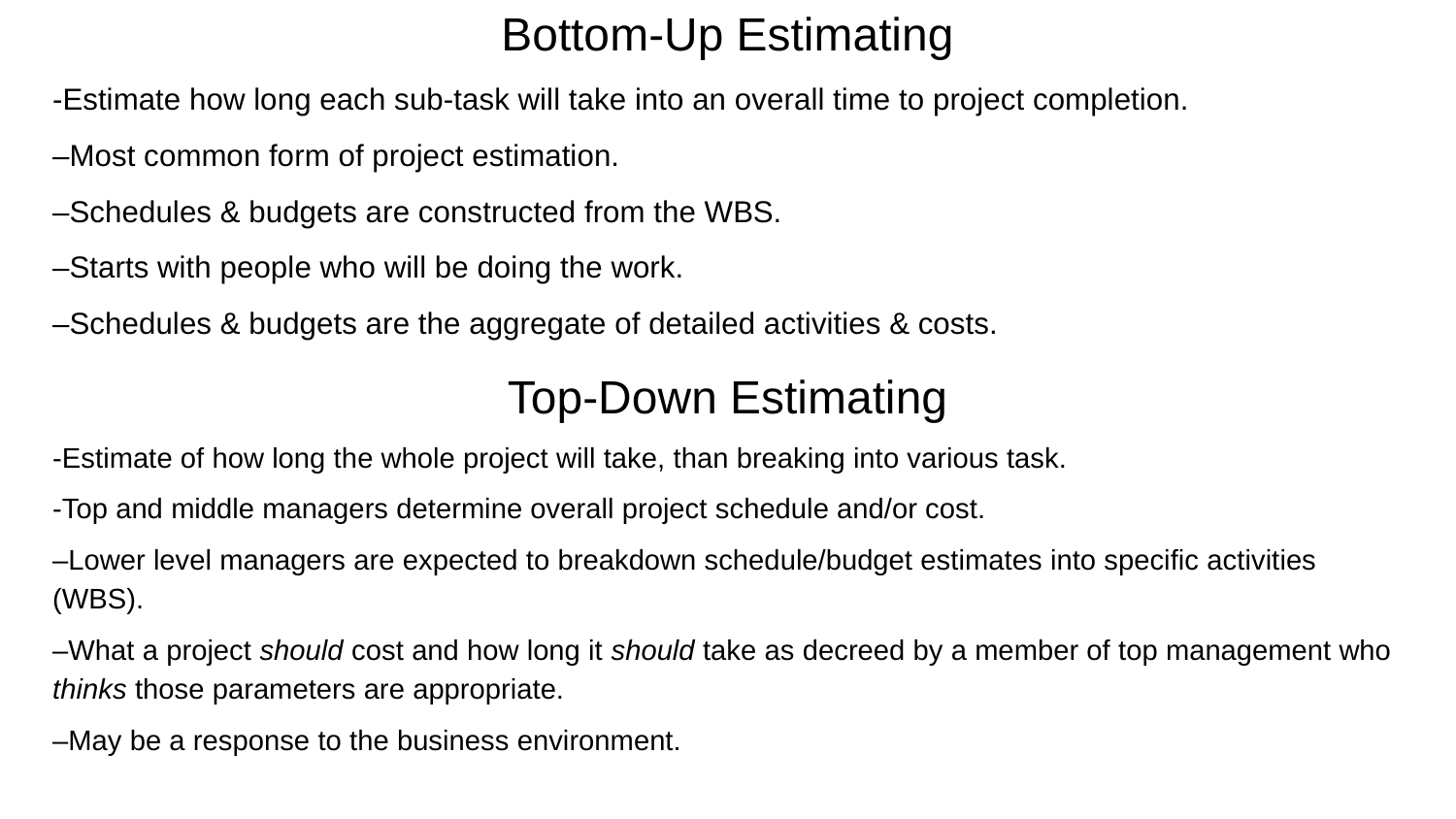

Bottom-Up Estimating
-Estimate how long each sub-task will take into an overall time to project completion.
–Most common form of project estimation.
–Schedules & budgets are constructed from the WBS.
–Starts with people who will be doing the work.
–Schedules & budgets are the aggregate of detailed activities & costs.
Top-Down Estimating
-Estimate of how long the whole project will take, than breaking into various task.
-Top and middle managers determine overall project schedule and/or cost.
–Lower level managers are expected to breakdown schedule/budget estimates into specific activities (WBS).
–What a project should cost and how long it should take as decreed by a member of top management who thinks those parameters are appropriate.
–May be a response to the business environment.